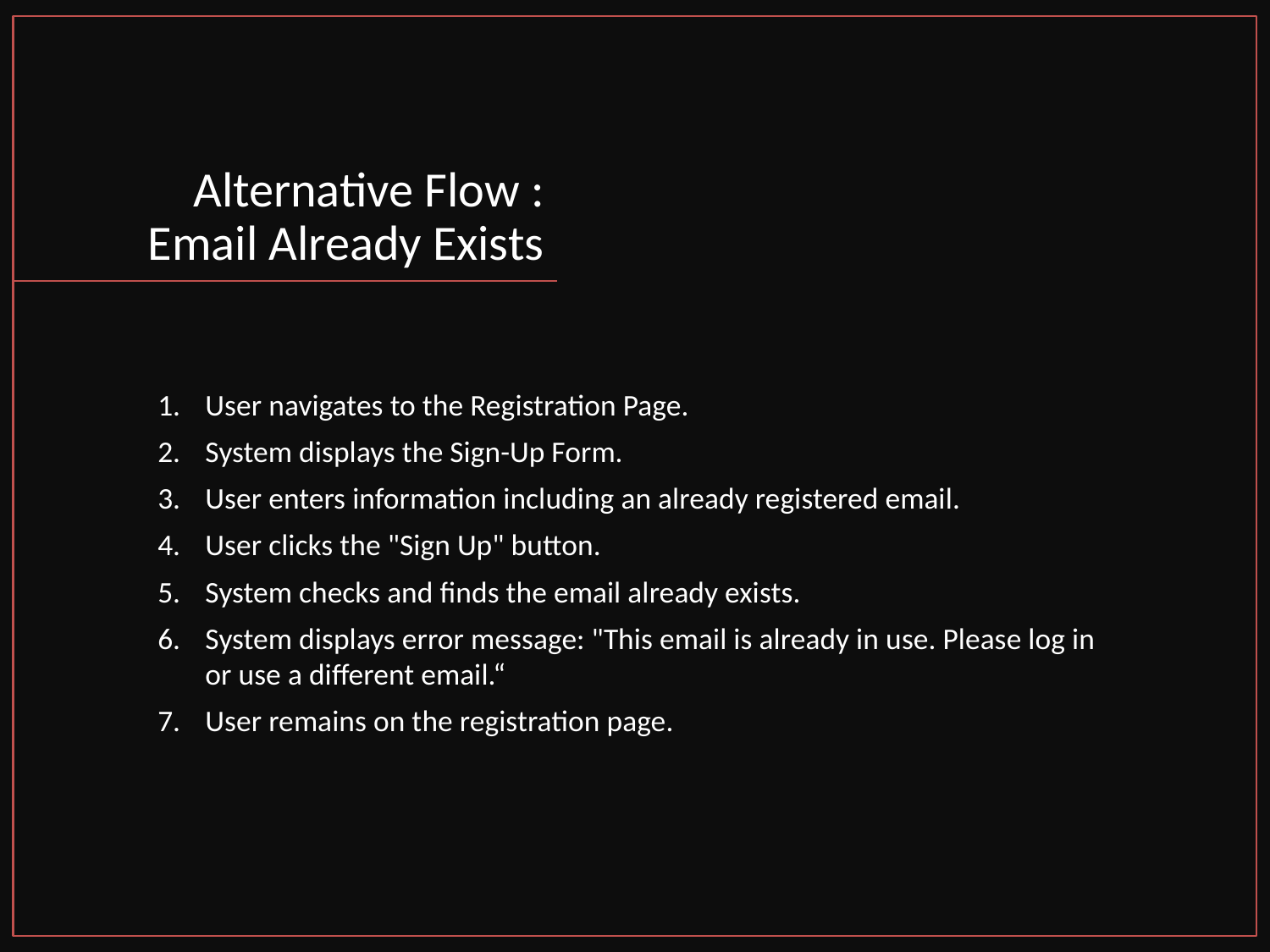

# Alternative Flow : Email Already Exists

User navigates to the Registration Page.
System displays the Sign-Up Form.
User enters information including an already registered email.
User clicks the "Sign Up" button.
System checks and finds the email already exists.
System displays error message: "This email is already in use. Please log in or use a different email.“
User remains on the registration page.